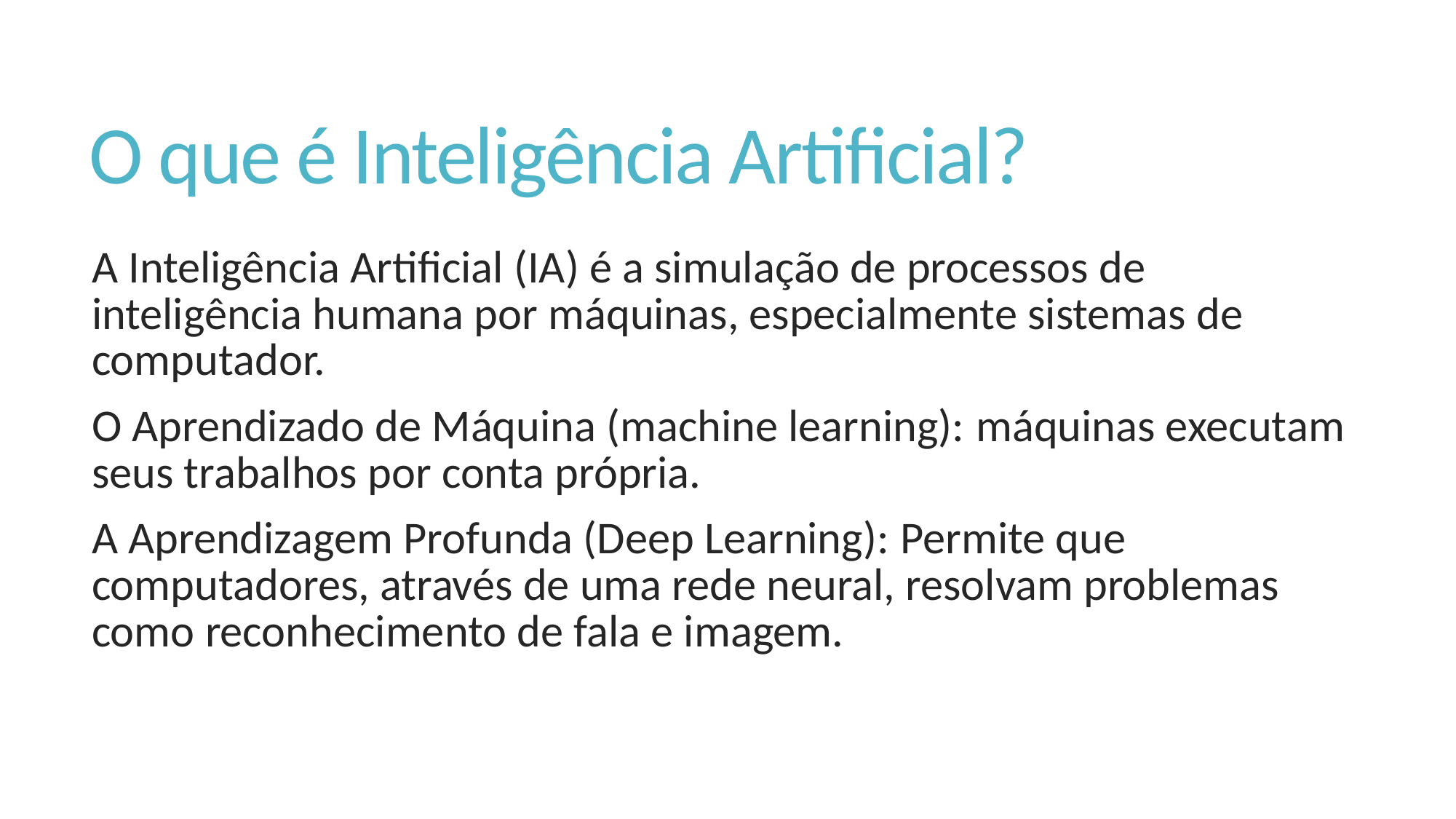

# O que é Inteligência Artificial?
A Inteligência Artificial (IA) é a simulação de processos de inteligência humana por máquinas, especialmente sistemas de computador.
O Aprendizado de Máquina (machine learning): máquinas executam seus trabalhos por conta própria.
A Aprendizagem Profunda (Deep Learning): Permite que computadores, através de uma rede neural, resolvam problemas como reconhecimento de fala e imagem.